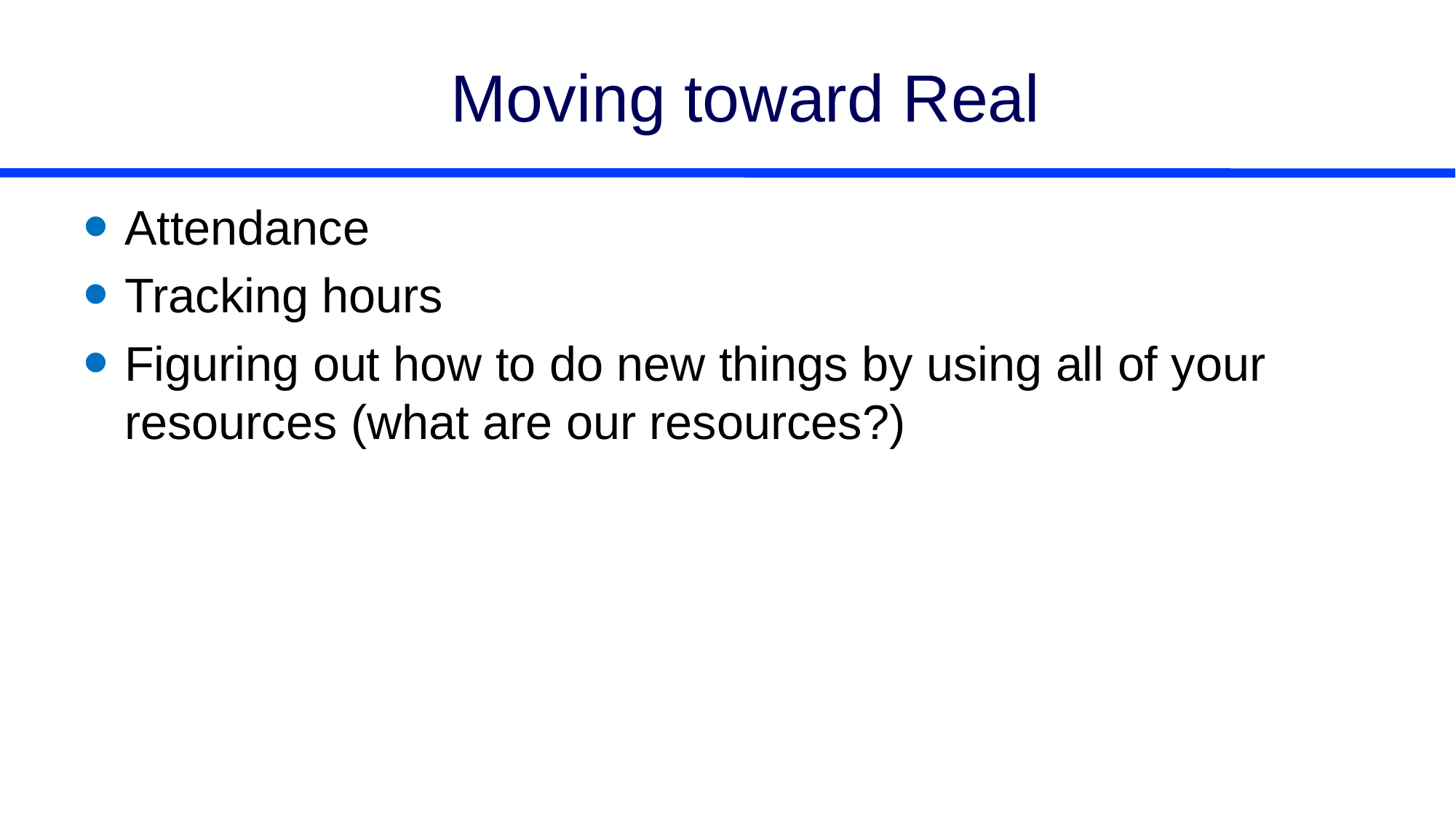

# Moving toward Real
Attendance
Tracking hours
Figuring out how to do new things by using all of your resources (what are our resources?)